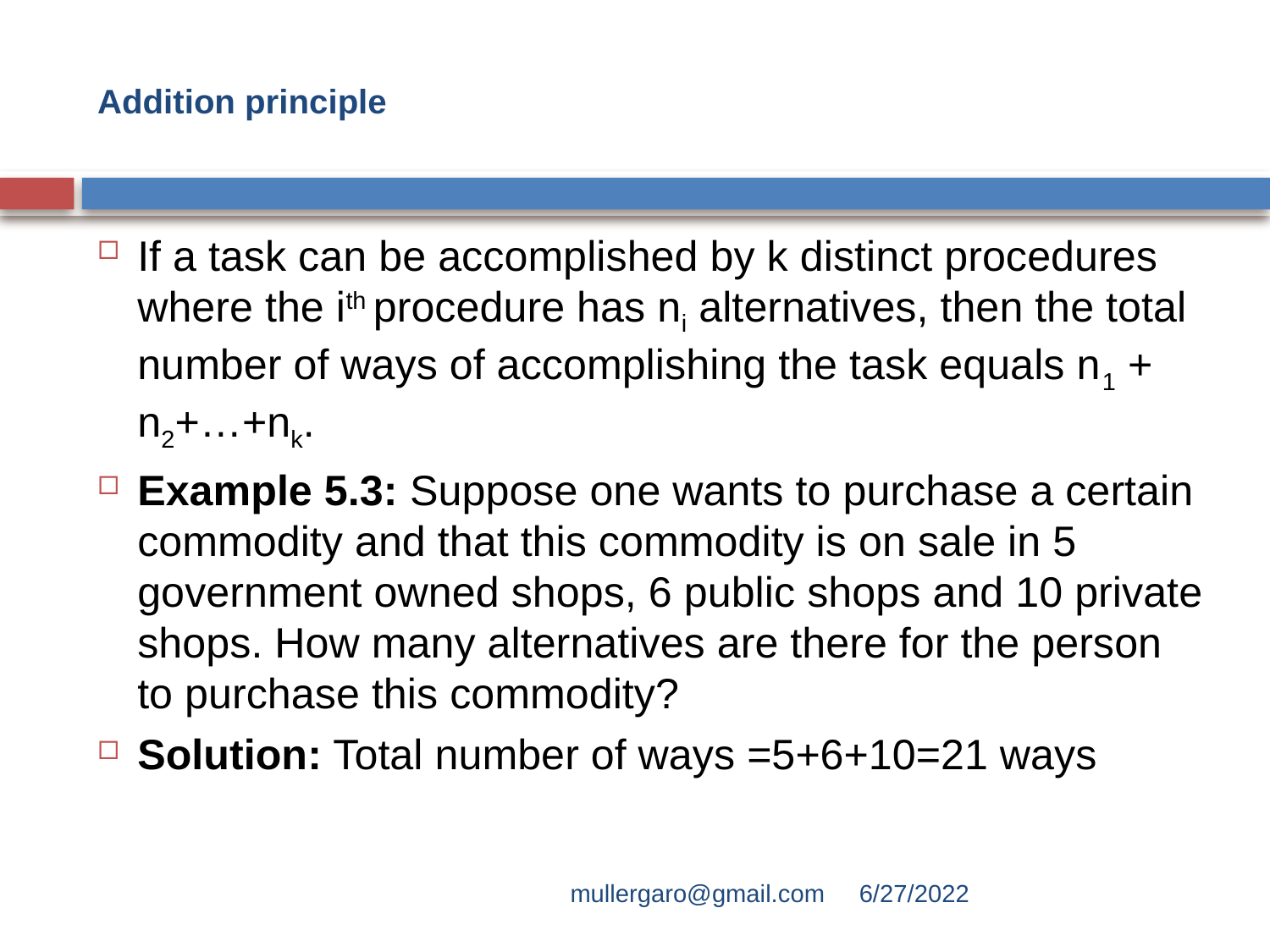

# Addition principle
If a task can be accomplished by k distinct procedures where the ith procedure has ni alternatives, then the total number of ways of accomplishing the task equals n1 + n2+…+nk.
Example 5.3: Suppose one wants to purchase a certain commodity and that this commodity is on sale in 5 government owned shops, 6 public shops and 10 private shops. How many alternatives are there for the person to purchase this commodity?
Solution: Total number of ways =5+6+10=21 ways

mullergaro@gmail.com
6/27/2022